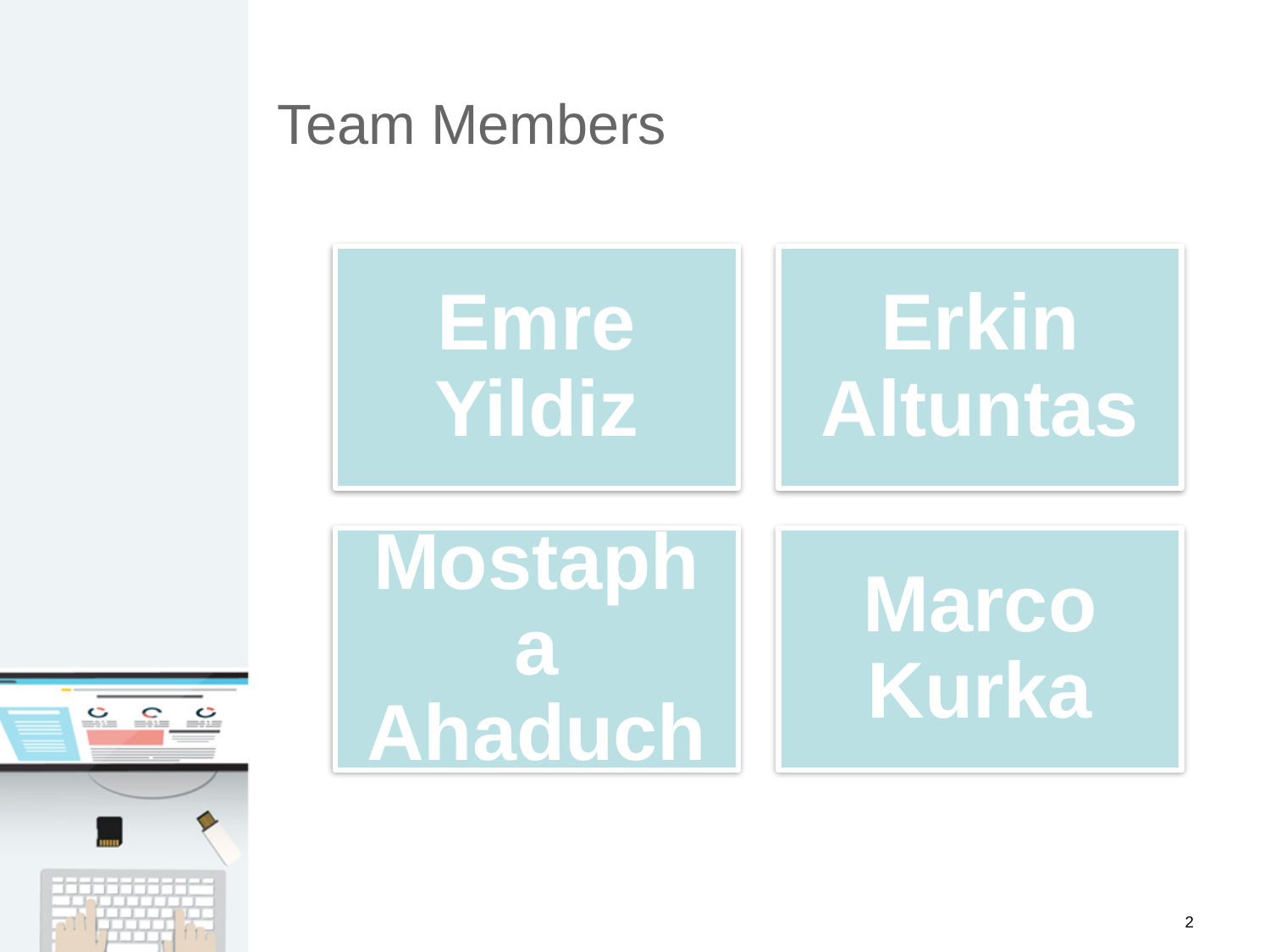

# Team Members

Emre Yildiz
Erkin Altuntas
Mostapha Ahaduch
Marco Kurka
2